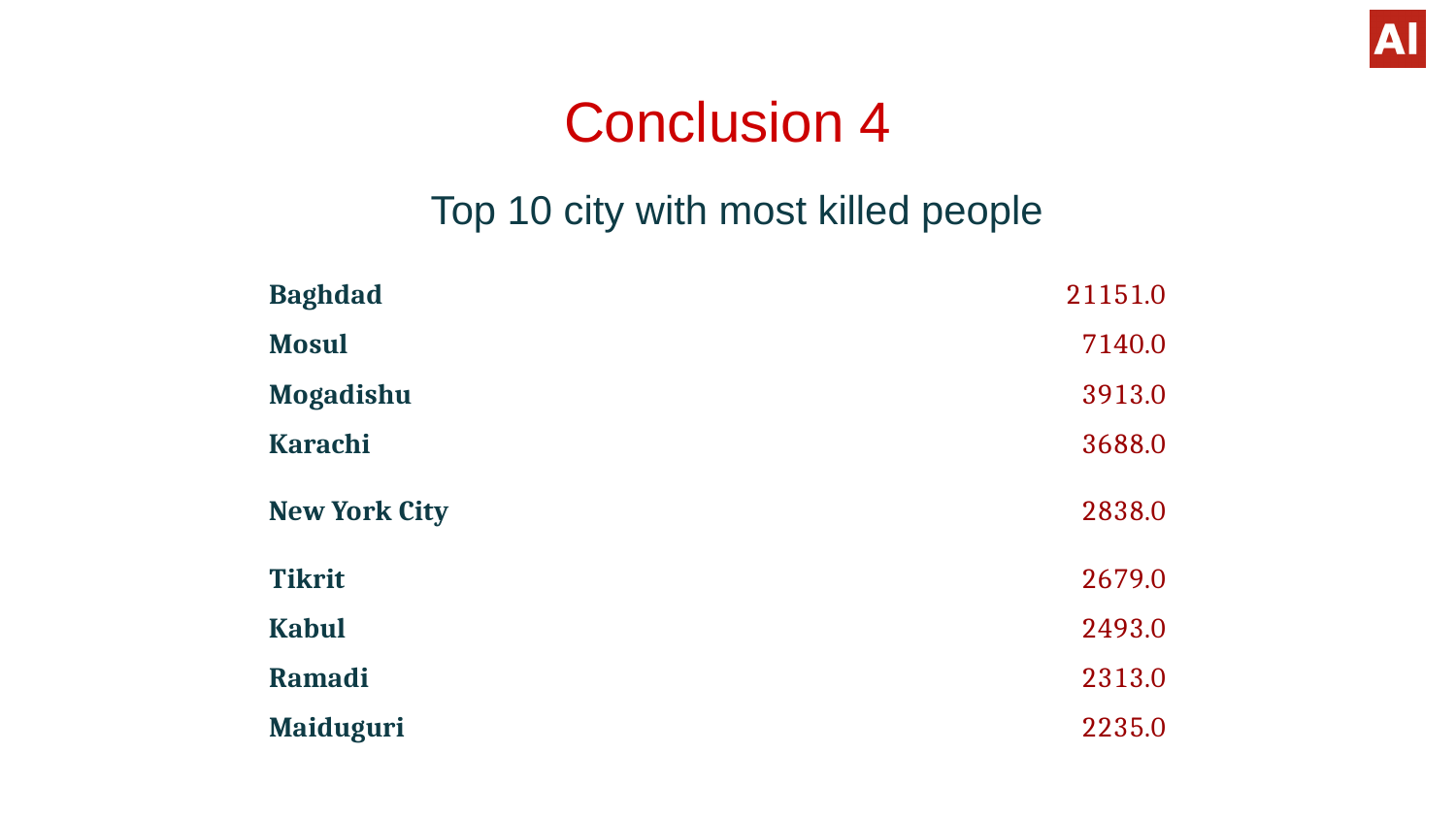

# Conclusion 4
Top 10 city with most killed people

| Baghdad | 21151.0 |
| --- | --- |
| Mosul | 7140.0 |
| Mogadishu | 3913.0 |
| Karachi | 3688.0 |
| New York City | 2838.0 |
| Tikrit | 2679.0 |
| Kabul | 2493.0 |
| Ramadi | 2313.0 |
| Maiduguri | 2235.0 |